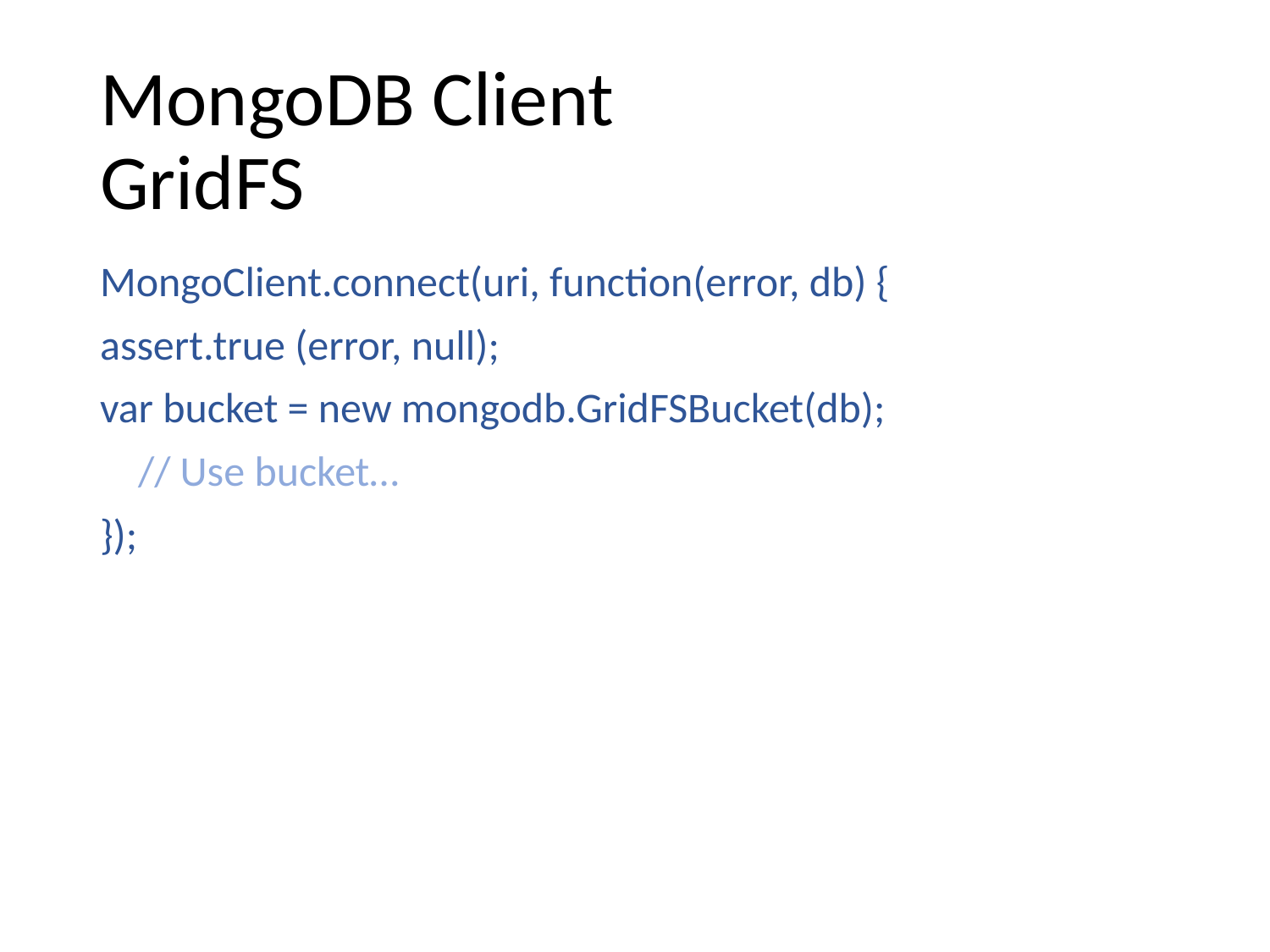

# MongoDB Client GridFS
MongoClient.connect(uri, function(error, db) {
assert.true (error, null);
var bucket = new mongodb.GridFSBucket(db);
    // Use bucket…
});